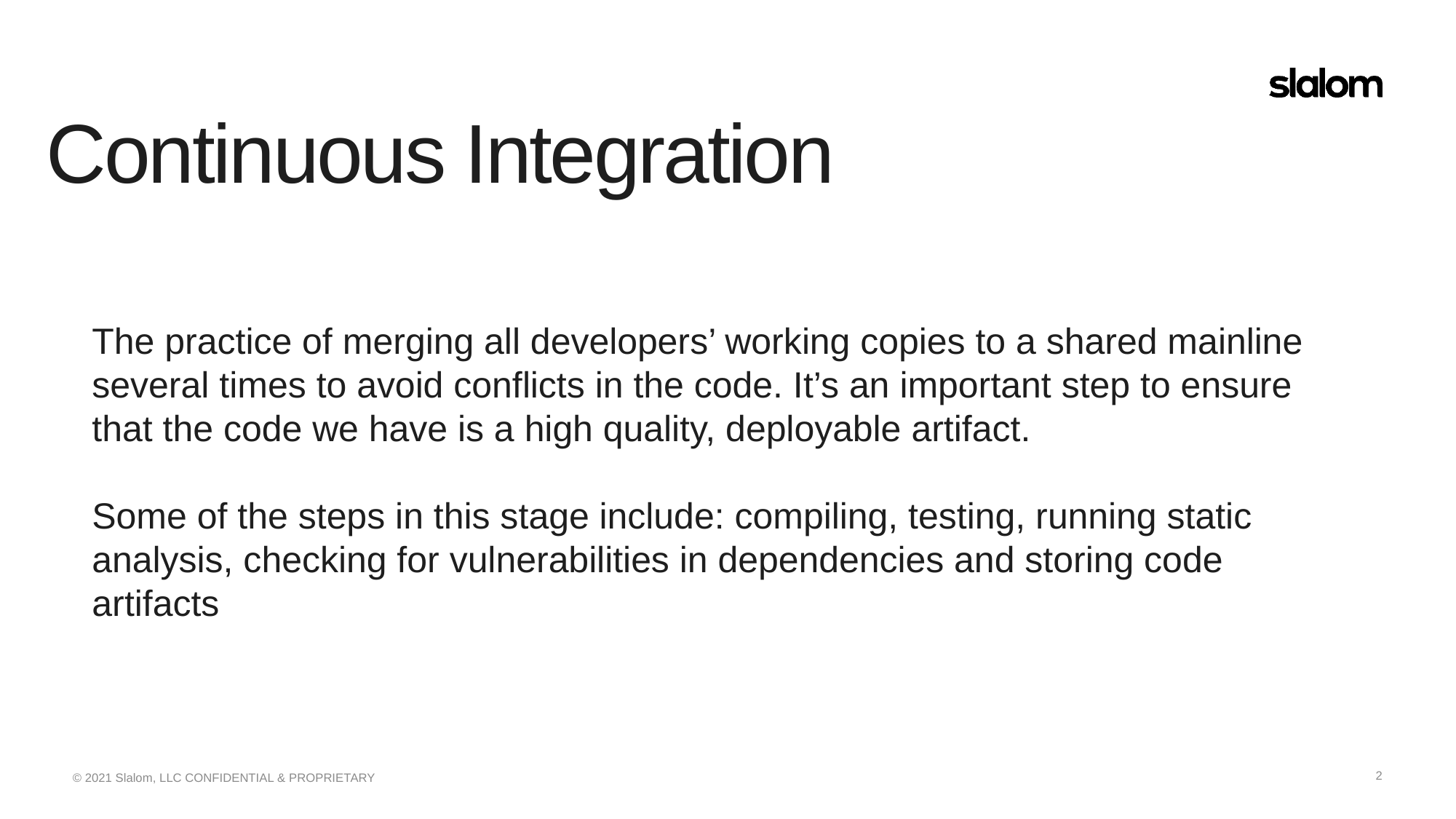

Continuous Integration
The practice of merging all developers’ working copies to a shared mainline several times to avoid conflicts in the code. It’s an important step to ensure that the code we have is a high quality, deployable artifact.

Some of the steps in this stage include: compiling, testing, running static analysis, checking for vulnerabilities in dependencies and storing code artifacts
2
© 2021 Slalom, LLC CONFIDENTIAL & PROPRIETARY